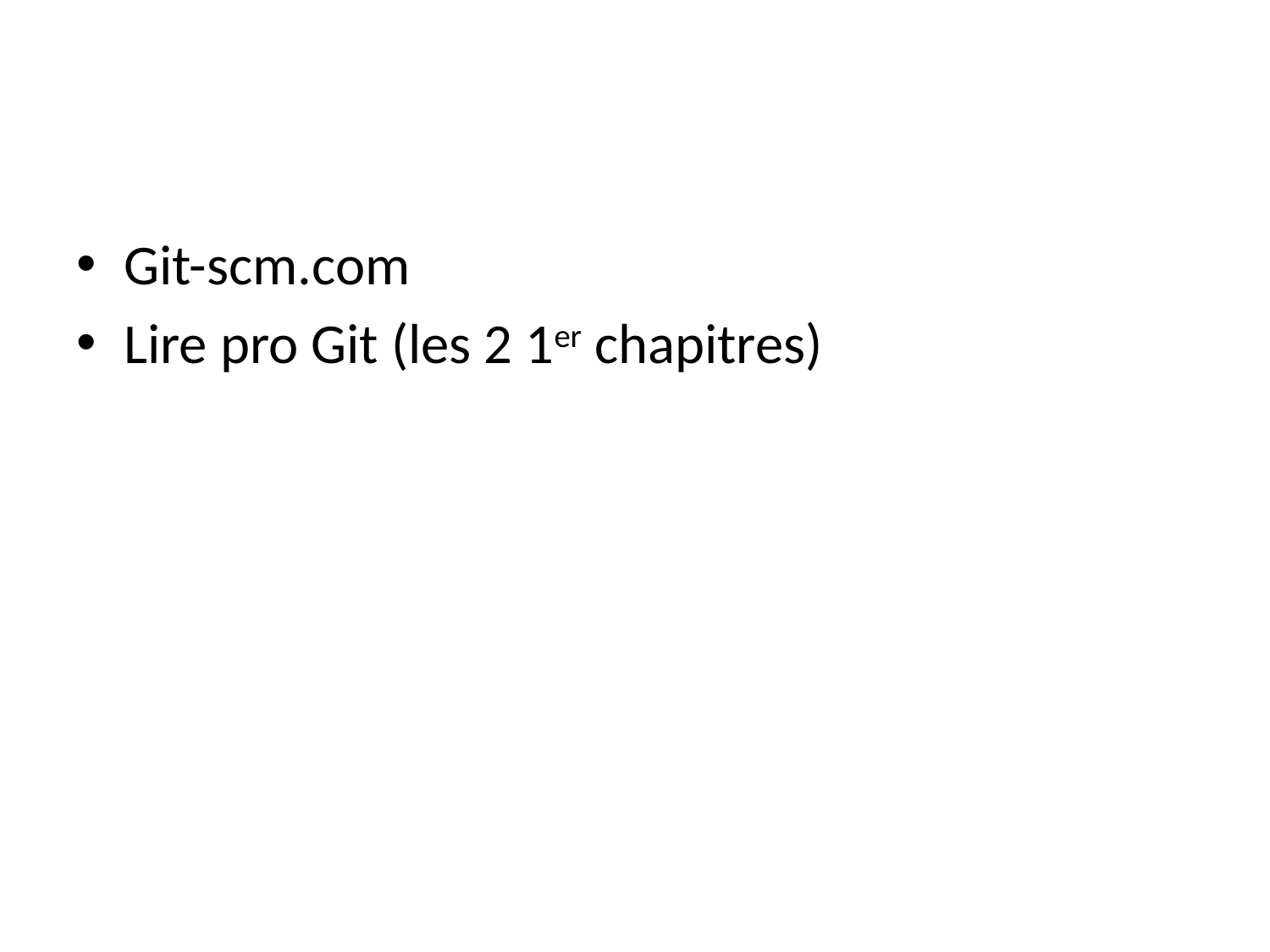

#
Git-scm.com
Lire pro Git (les 2 1er chapitres)